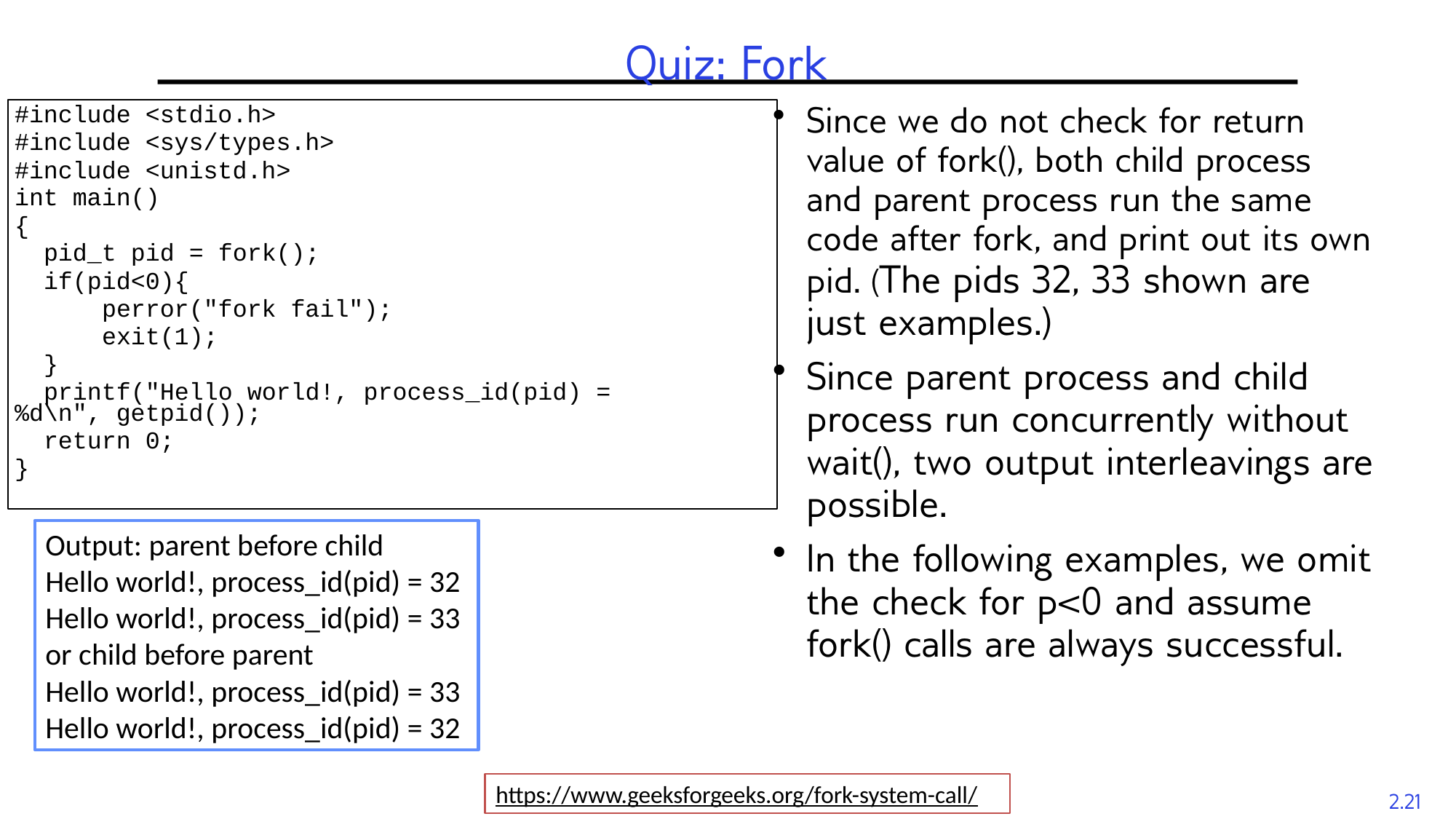

# Quiz: Fork
Since we do not check for return value of fork(), both child process and parent process run the same code after fork, and print out its own pid. (The pids 32, 33 shown are just examples.)
Since parent process and child process run concurrently without wait(), two output interleavings are possible.
In the following examples, we omit the check for p<0 and assume fork() calls are always successful.

#include <stdio.h>
#include <sys/types.h>
#include <unistd.h>
int main()
{
  pid_t pid = fork();
  if(pid<0){
      perror("fork fail");
      exit(1);
  }
  printf("Hello world!, process_id(pid) = %d\n", getpid());
  return 0;
}

Output: parent before child
Hello world!, process_id(pid) = 32
Hello world!, process_id(pid) = 33
or child before parent
Hello world!, process_id(pid) = 33
Hello world!, process_id(pid) = 32
https://www.geeksforgeeks.org/fork-system-call/